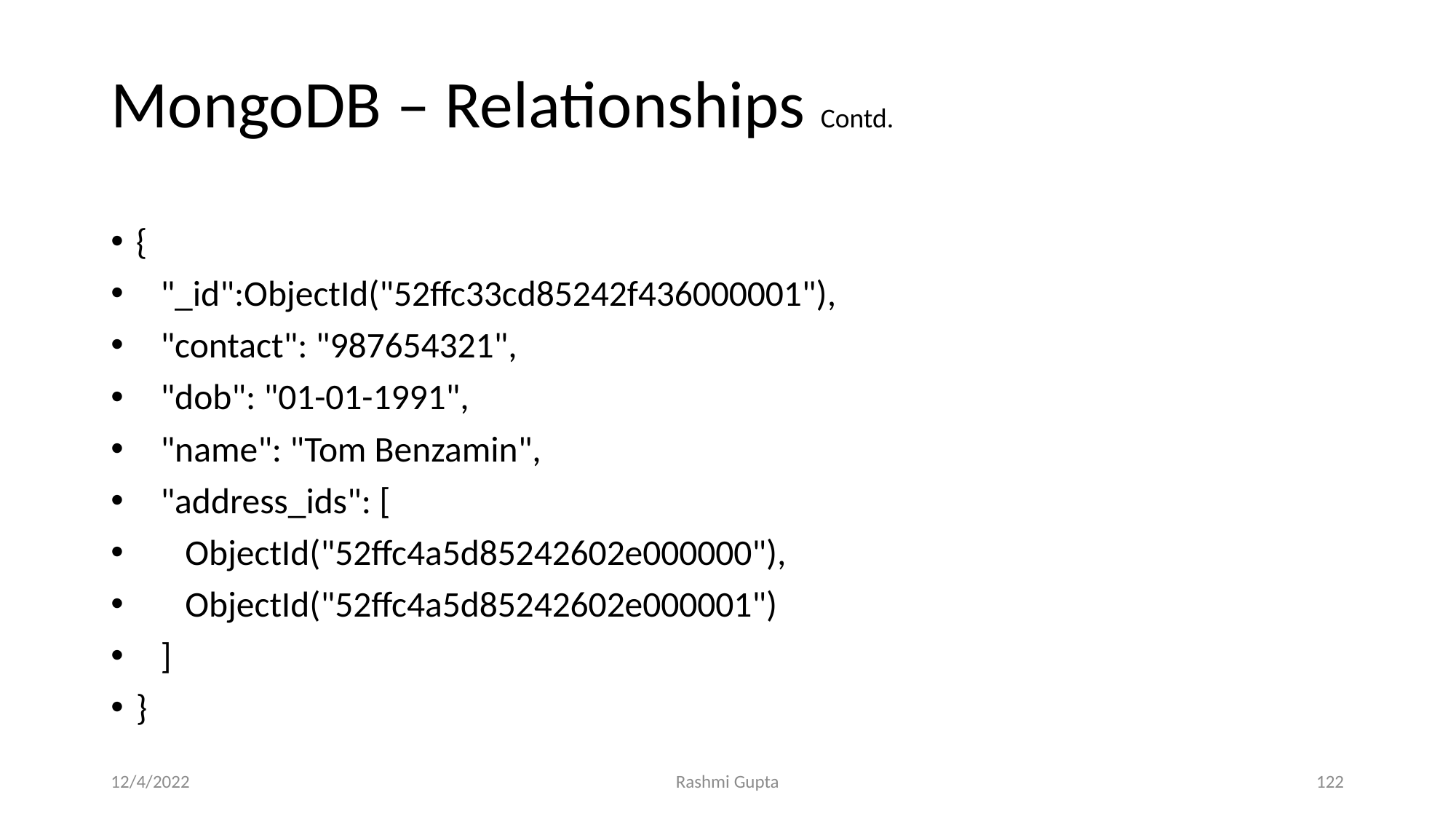

# MongoDB – Relationships Contd.
{
   "_id":ObjectId("52ffc33cd85242f436000001"),
   "contact": "987654321",
   "dob": "01-01-1991",
   "name": "Tom Benzamin",
   "address_ids": [
      ObjectId("52ffc4a5d85242602e000000"),
      ObjectId("52ffc4a5d85242602e000001")
   ]
}
12/4/2022
Rashmi Gupta
122